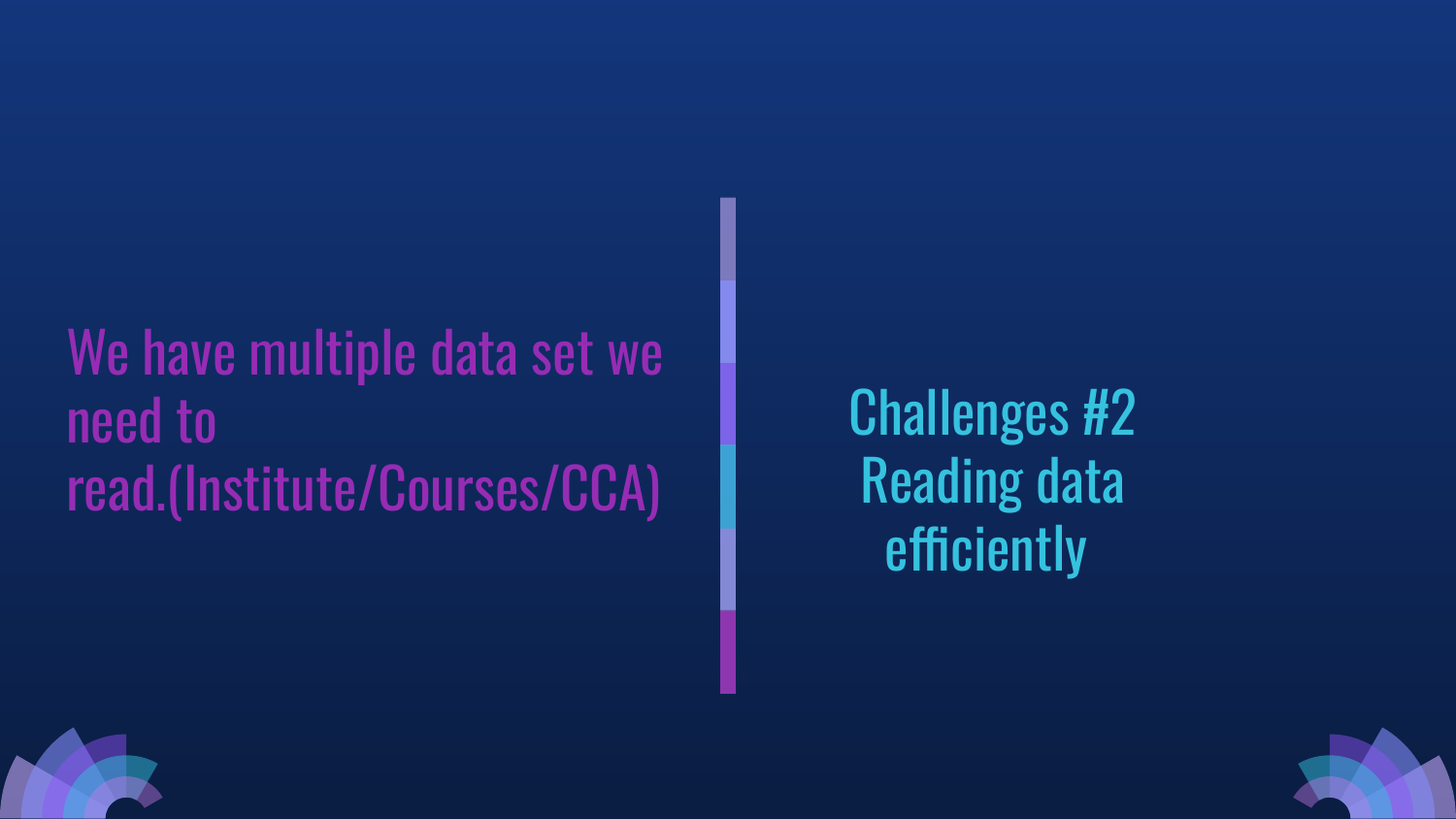

We have multiple data set we need to read.(Institute/Courses/CCA)
# Challenges #2 Reading data efficiently